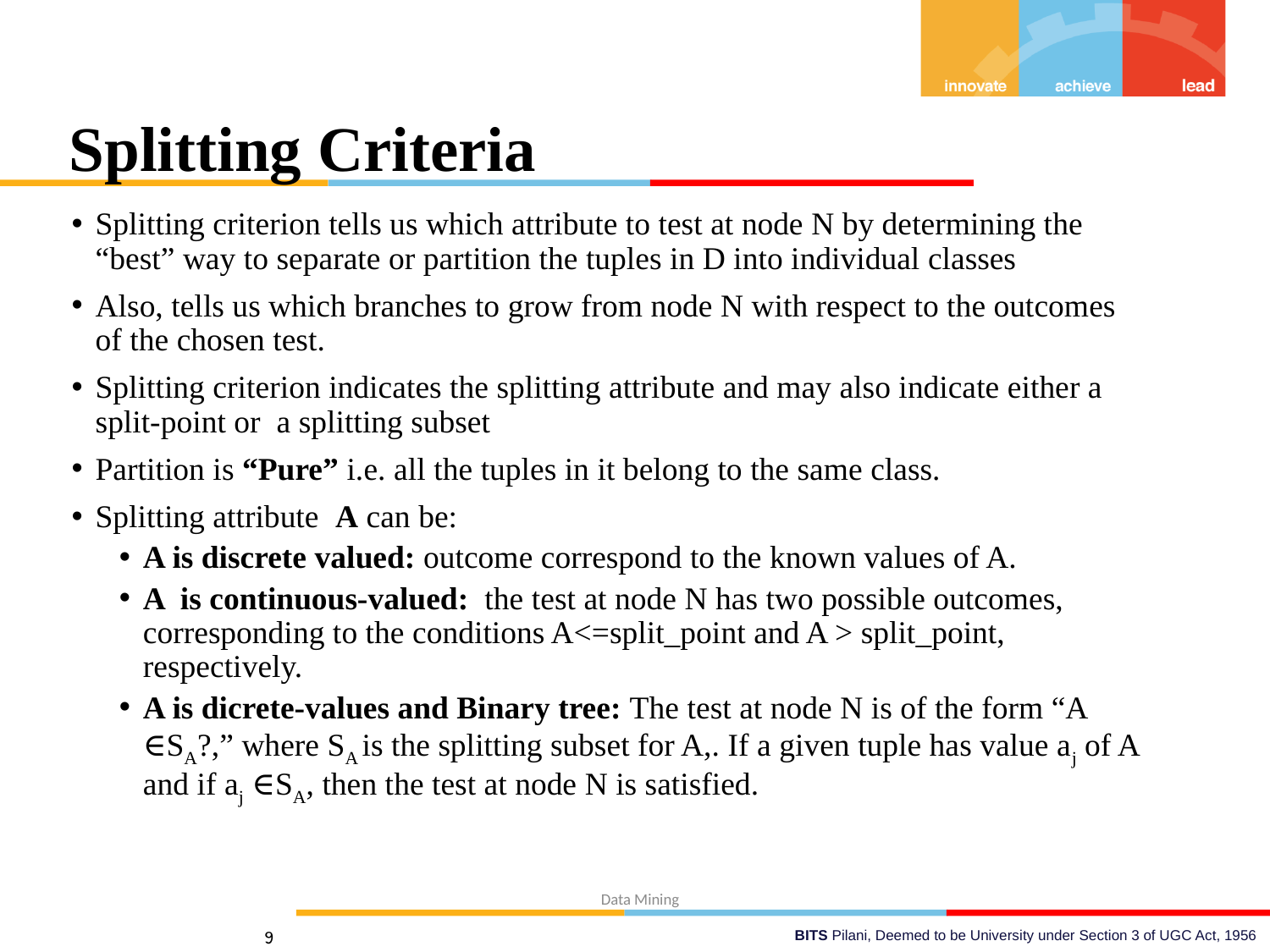

# Splitting Criteria
Splitting criterion tells us which attribute to test at node N by determining the “best” way to separate or partition the tuples in D into individual classes
Also, tells us which branches to grow from node N with respect to the outcomes of the chosen test.
Splitting criterion indicates the splitting attribute and may also indicate either a split-point or  a splitting subset
Partition is “Pure” i.e. all the tuples in it belong to the same class.
Splitting attribute  A can be:
A is discrete valued: outcome correspond to the known values of A.
A  is continuous-valued:  the test at node N has two possible outcomes, corresponding to the conditions A<=split_point and A > split_point, respectively.
A is dicrete-values and Binary tree: The test at node N is of the form “A ∈SA?,” where SA is the splitting subset for A,. If a given tuple has value aj of A and if aj ∈SA, then the test at node N is satisfied.

9